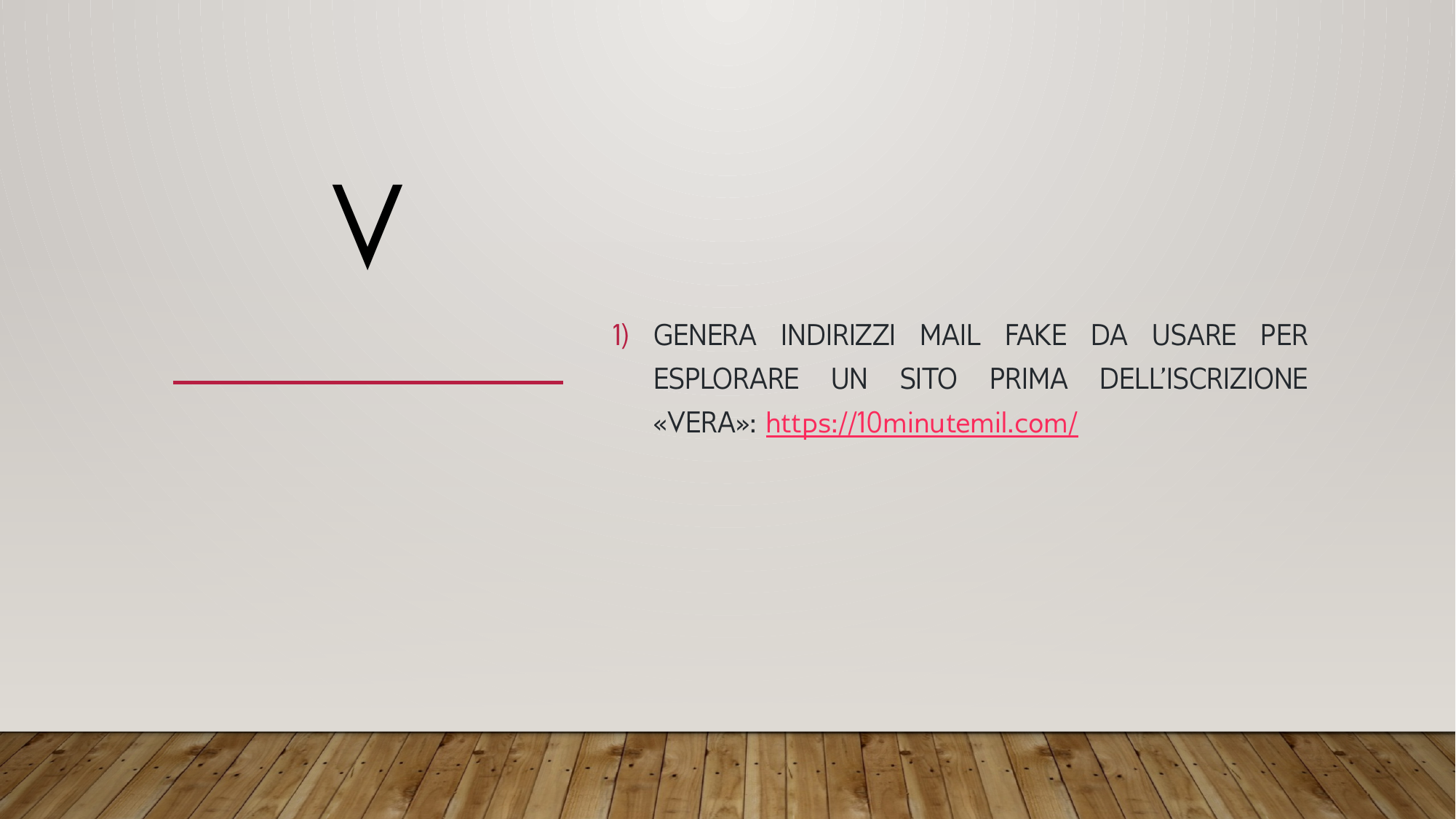

# v
GENERA INDIRIZZI MAIL FAKE DA USARE PER ESPLORARE UN SITO PRIMA DELL’ISCRIZIONE «VERA»: https://10minutemil.com/